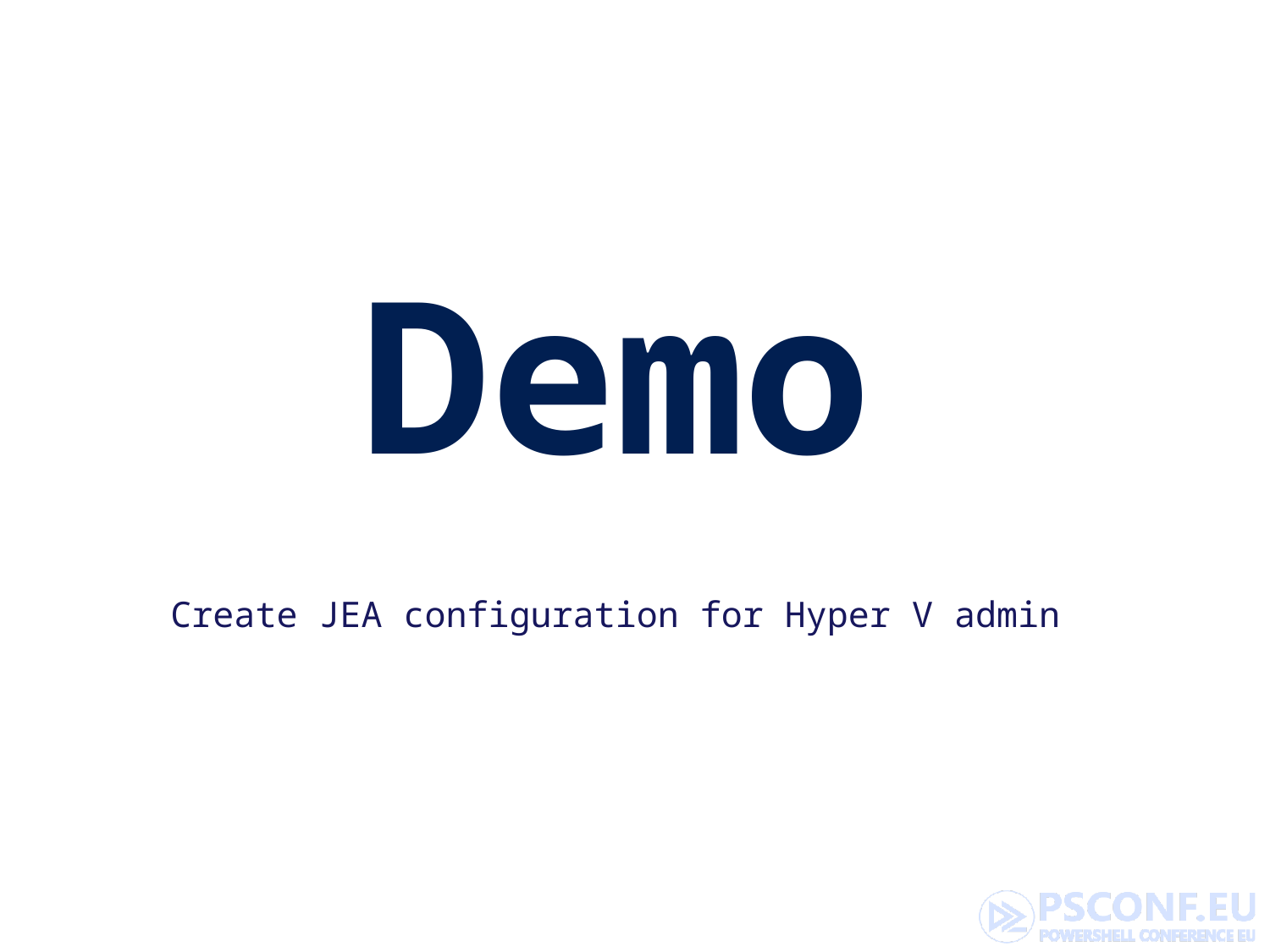

# Demo
Create JEA configuration for Hyper V admin